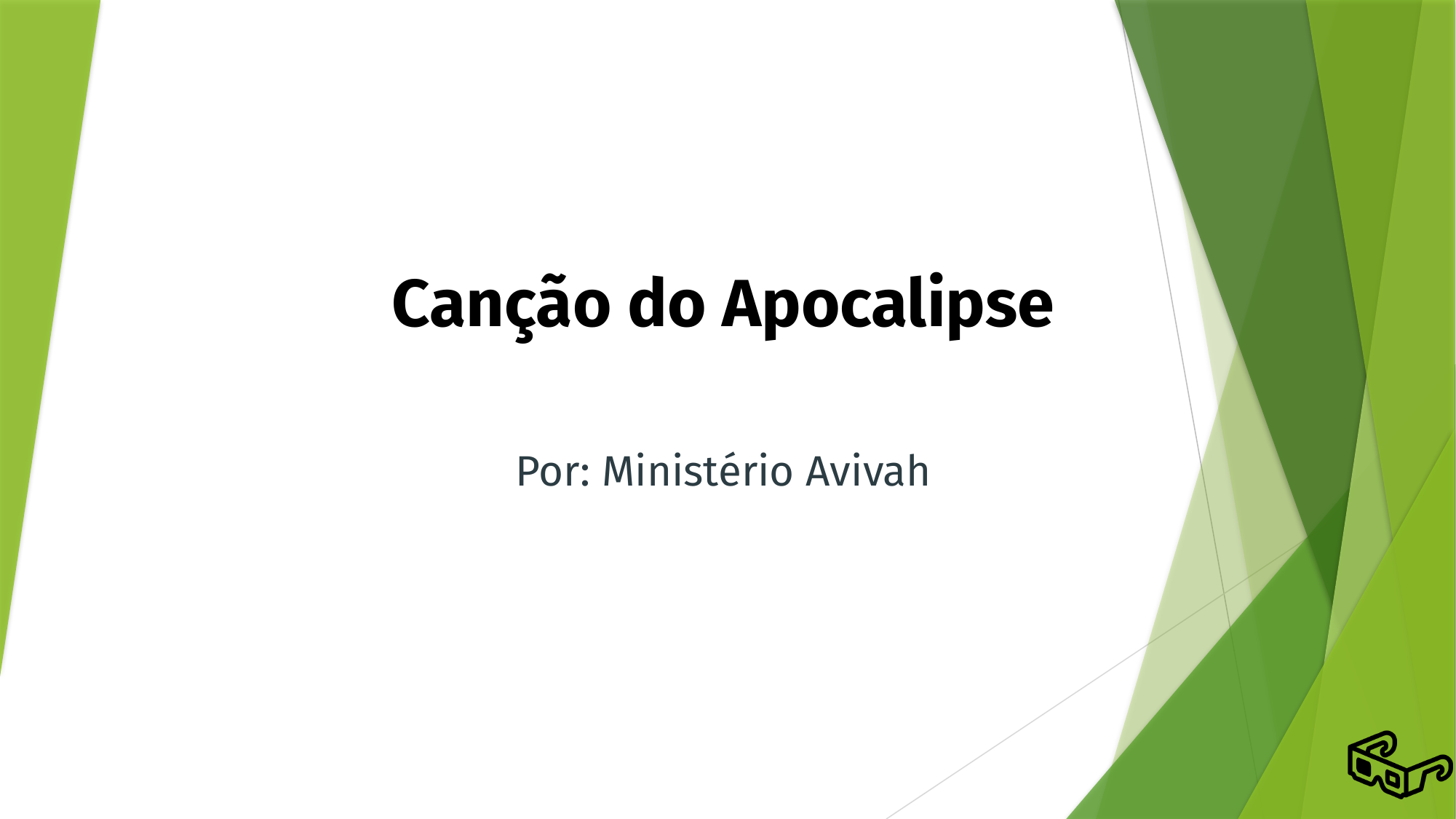

# Canção do Apocalipse
Por: Ministério Avivah